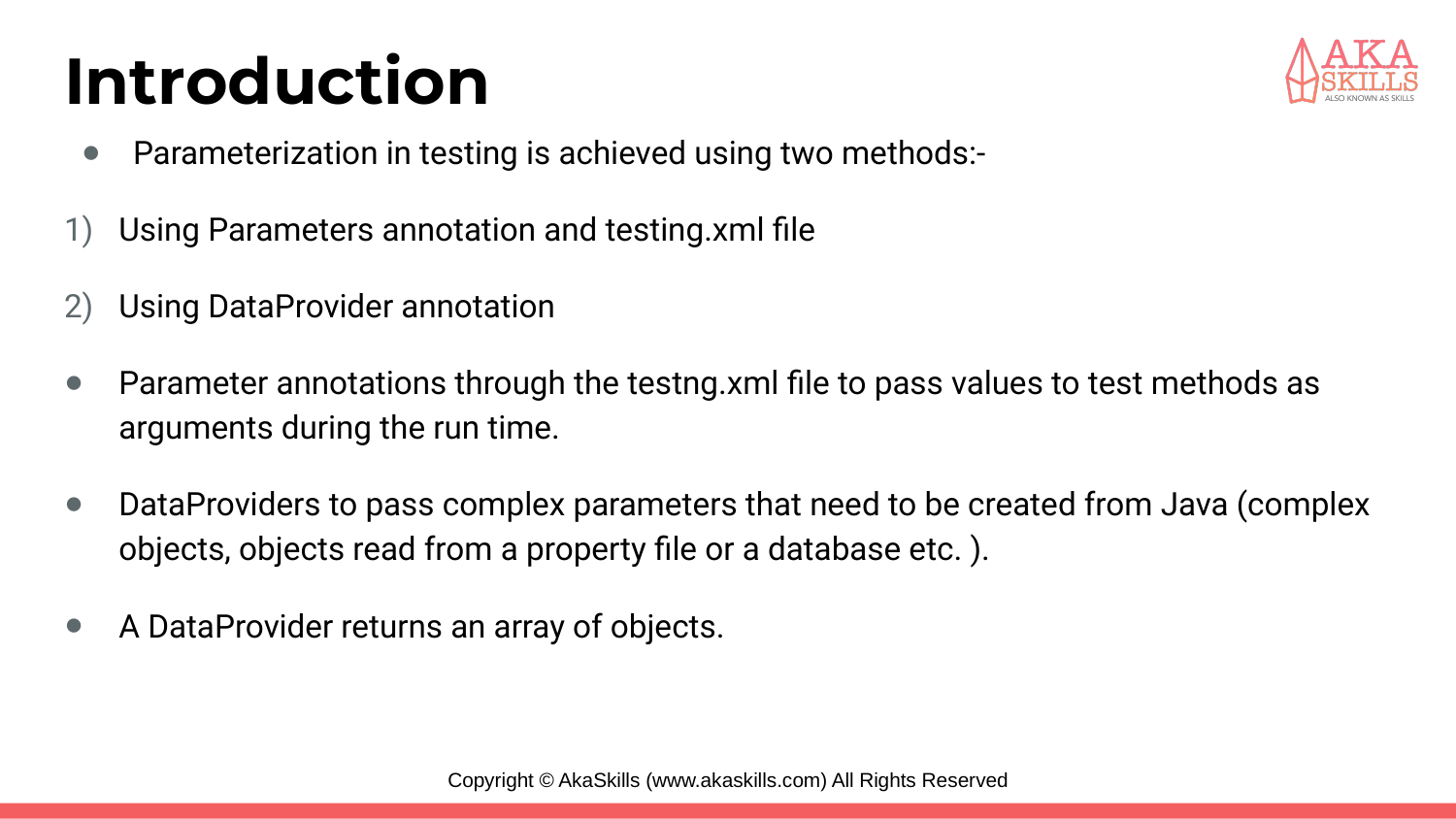

# Introduction
Parameterization in testing is achieved using two methods:-
Using Parameters annotation and testing.xml file
Using DataProvider annotation
Parameter annotations through the testng.xml file to pass values to test methods as arguments during the run time.
DataProviders to pass complex parameters that need to be created from Java (complex objects, objects read from a property file or a database etc. ).
A DataProvider returns an array of objects.